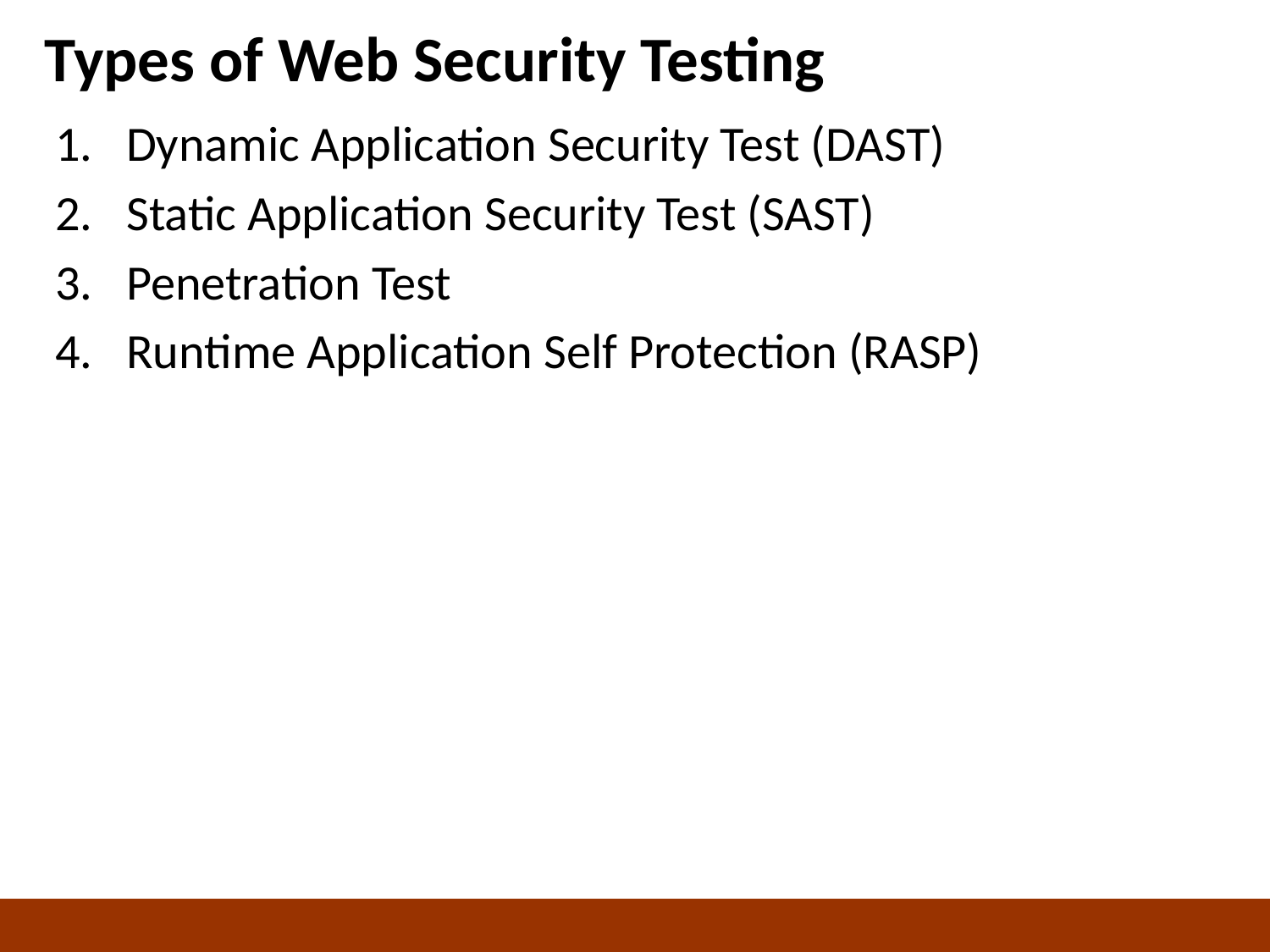

# Types of Web Security Testing
Dynamic Application Security Test (DAST)
Static Application Security Test (SAST)
Penetration Test
Runtime Application Self Protection (RASP)